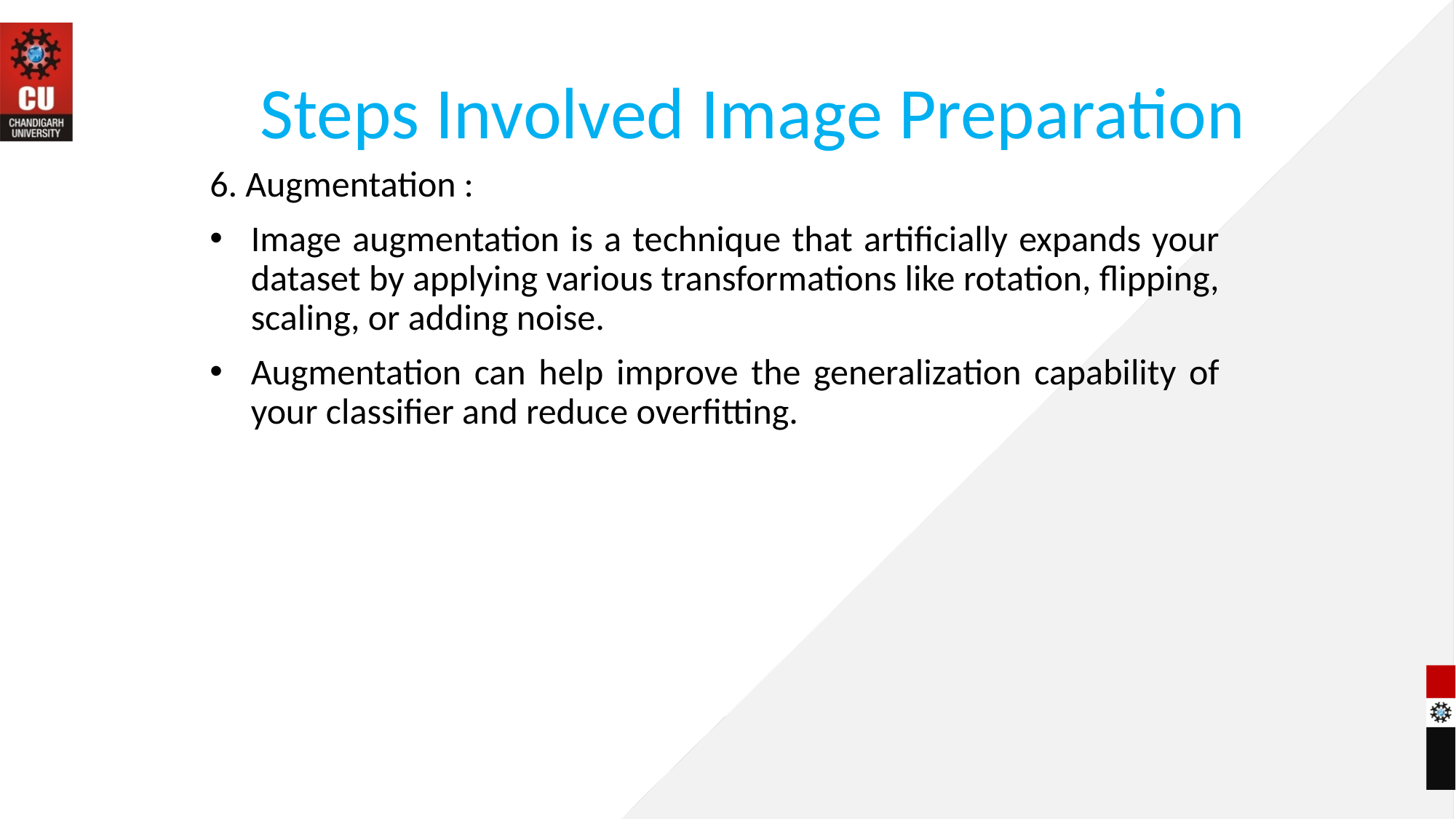

# Steps Involved Image Preparation
6. Augmentation :
Image augmentation is a technique that artificially expands your dataset by applying various transformations like rotation, flipping, scaling, or adding noise.
Augmentation can help improve the generalization capability of your classifier and reduce overfitting.